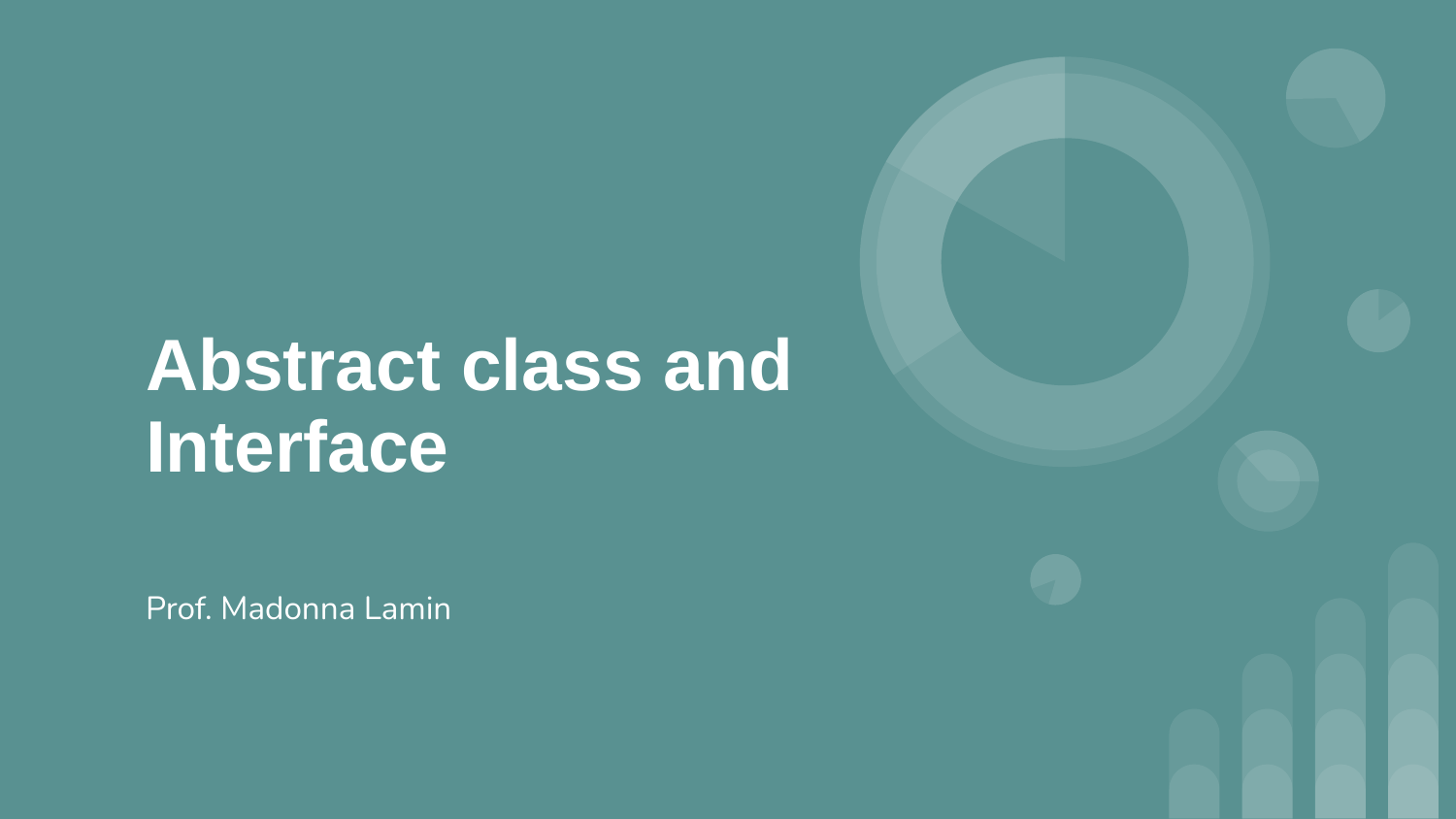

# Abstract class and Interface
Prof. Madonna Lamin